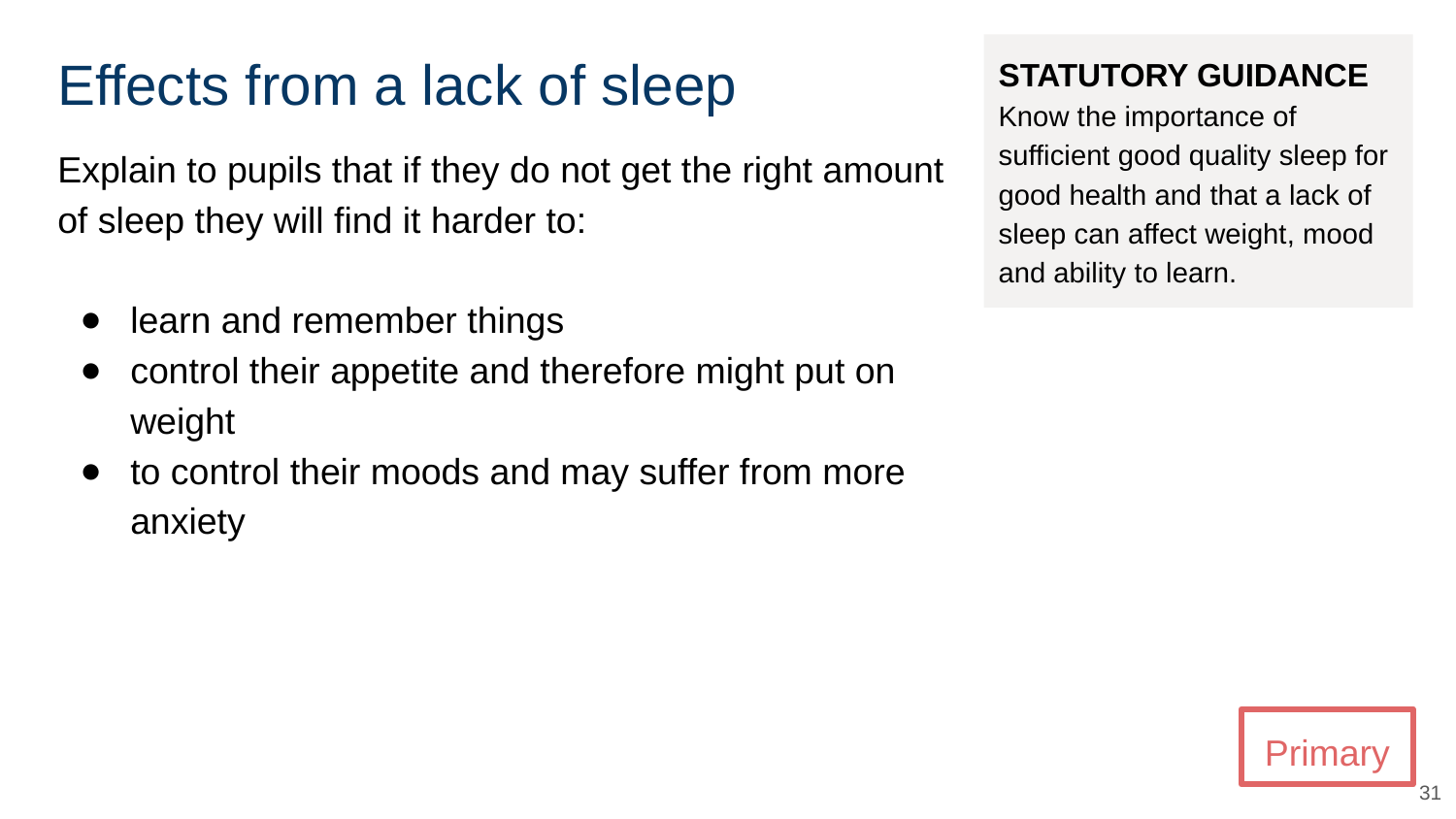

# Effects from a lack of sleep

STATUTORY GUIDANCE
Know the importance of sufficient good quality sleep for good health and that a lack of sleep can affect weight, mood and ability to learn.

Explain to pupils that if they do not get the right amount of sleep they will find it harder to:

learn and remember things
control their appetite and therefore might put on weight
to control their moods and may suffer from more anxiety
Primary
31